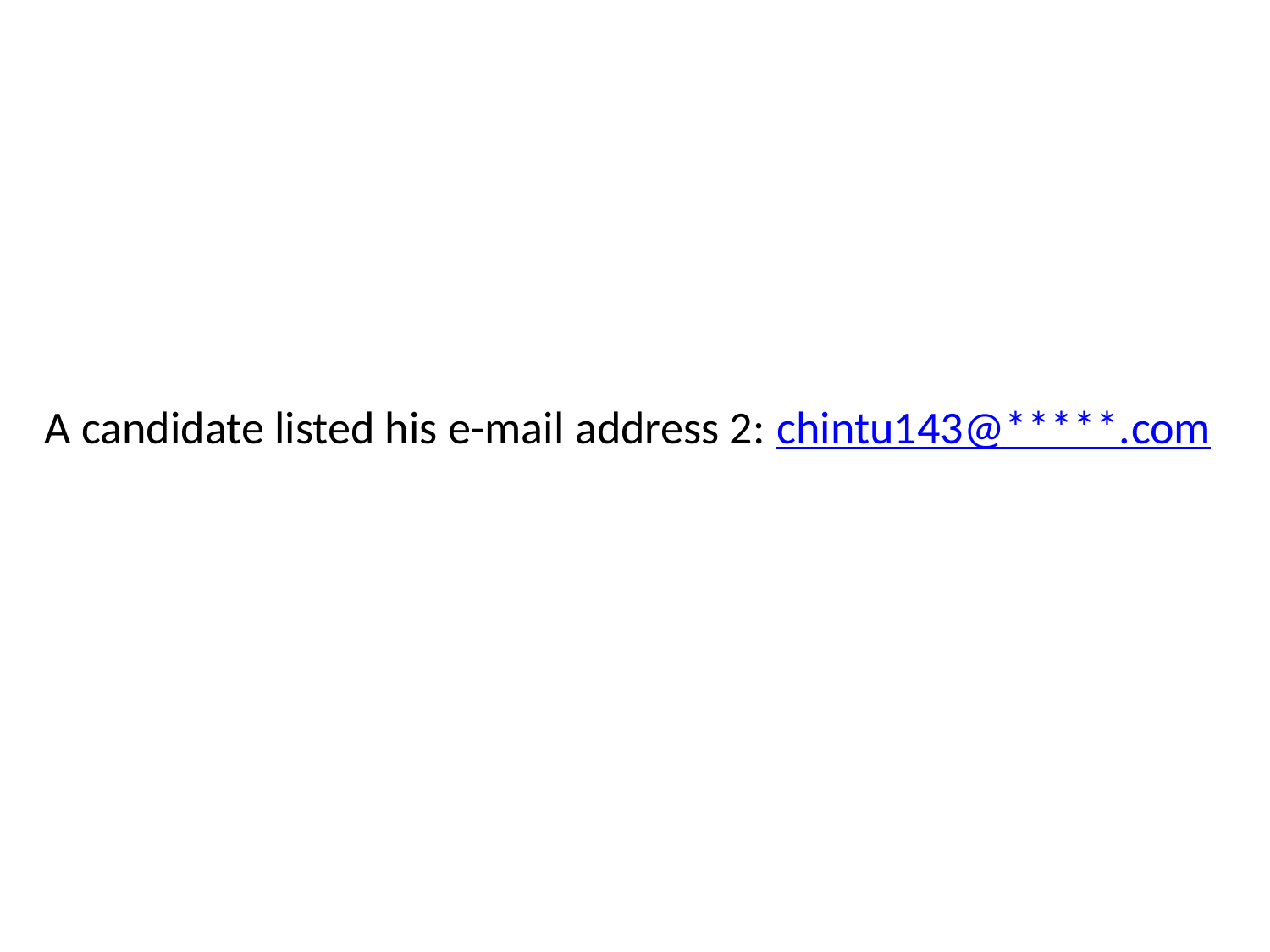

A candidate listed his e-mail address 2: chintu143@*****.com